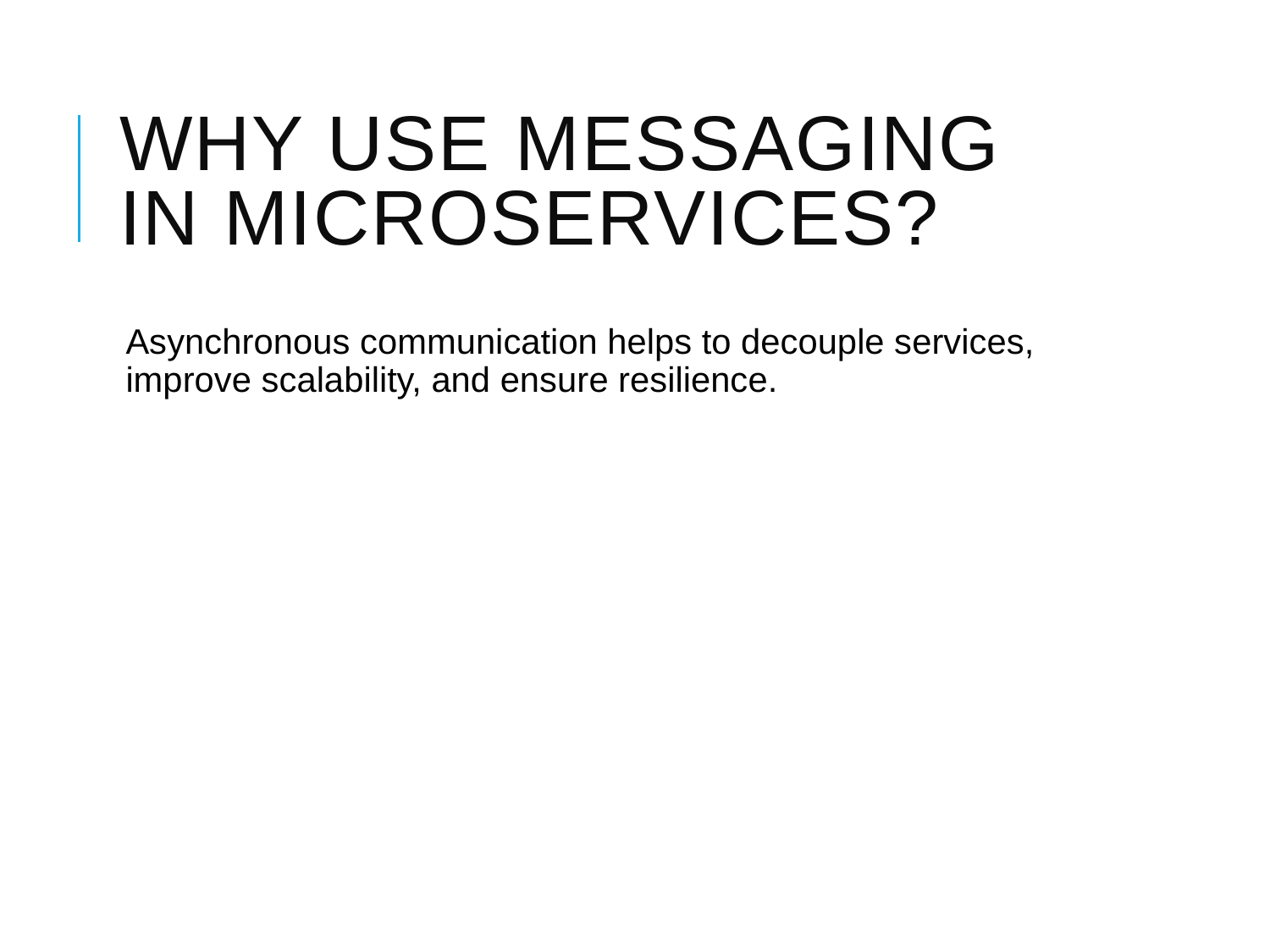

# Why Use Messaging in Microservices?
Asynchronous communication helps to decouple services, improve scalability, and ensure resilience.